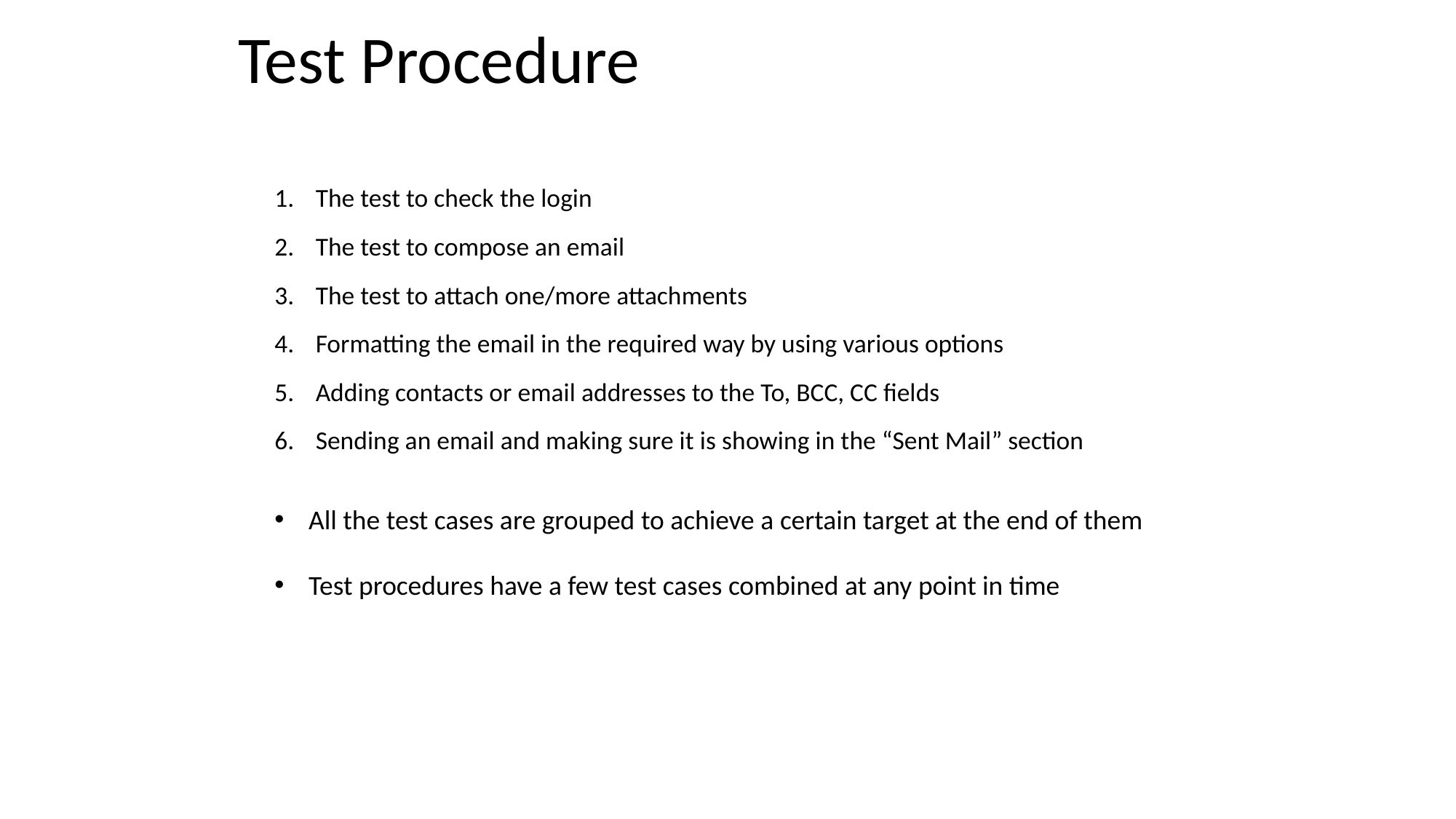

# Test Procedure
The test to check the login
The test to compose an email
The test to attach one/more attachments
Formatting the email in the required way by using various options
Adding contacts or email addresses to the To, BCC, CC fields
Sending an email and making sure it is showing in the “Sent Mail” section
All the test cases are grouped to achieve a certain target at the end of them
Test procedures have a few test cases combined at any point in time
6